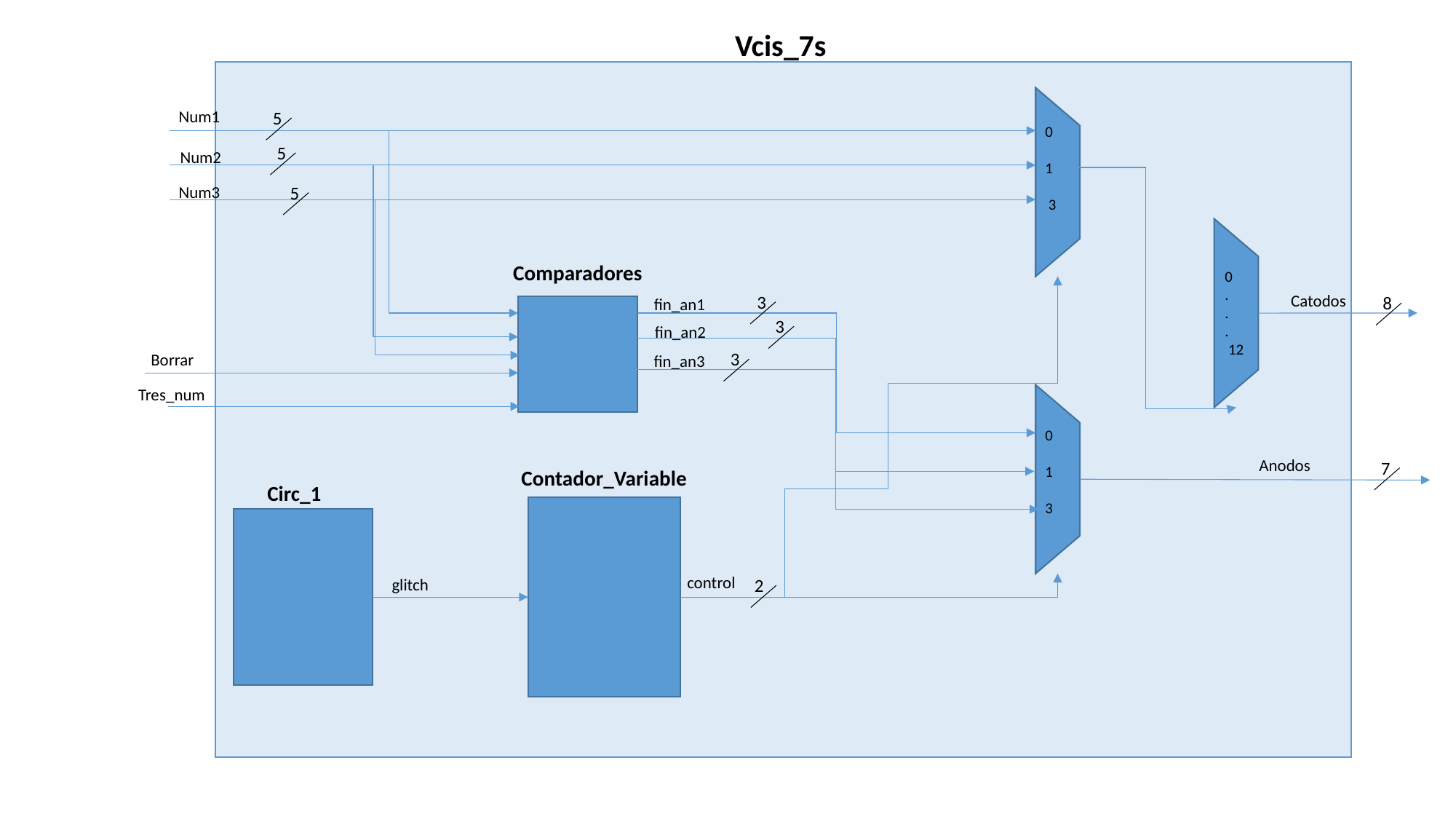

Vcis_7s

Num1
5
0

1

 3
5
Num2

5
Num3
Comparadores
0
.
.
.
 12
Catodos
3
8
fin_an1

3
fin_an2
3
Borrar
fin_an3
Tres_num
0

1

3
Anodos
7

Contador_Variable
Circ_1

control
glitch
2